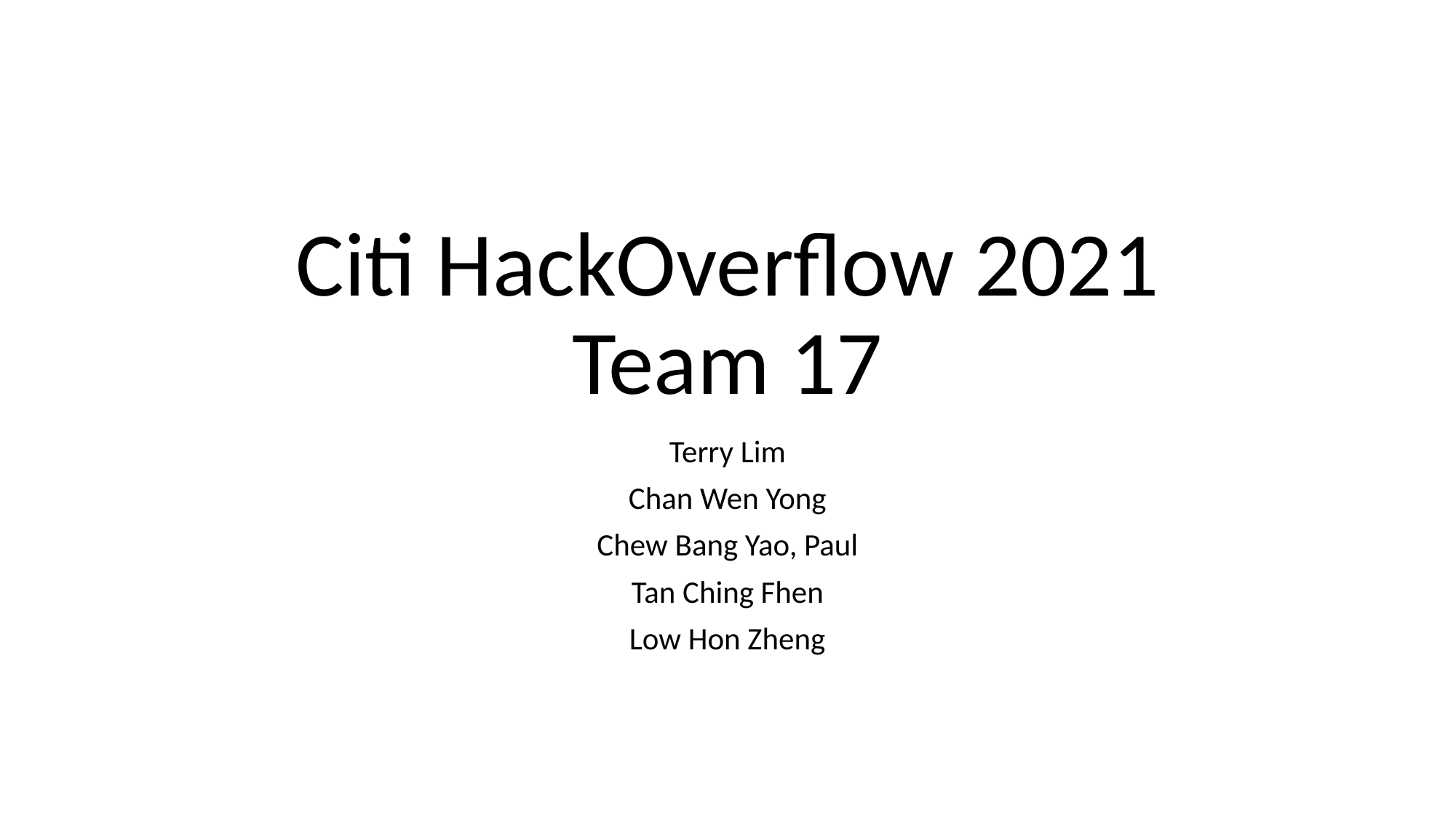

# Citi HackOverflow 2021 Team 17
Terry Lim
Chan Wen Yong
Chew Bang Yao, Paul
Tan Ching Fhen
Low Hon Zheng